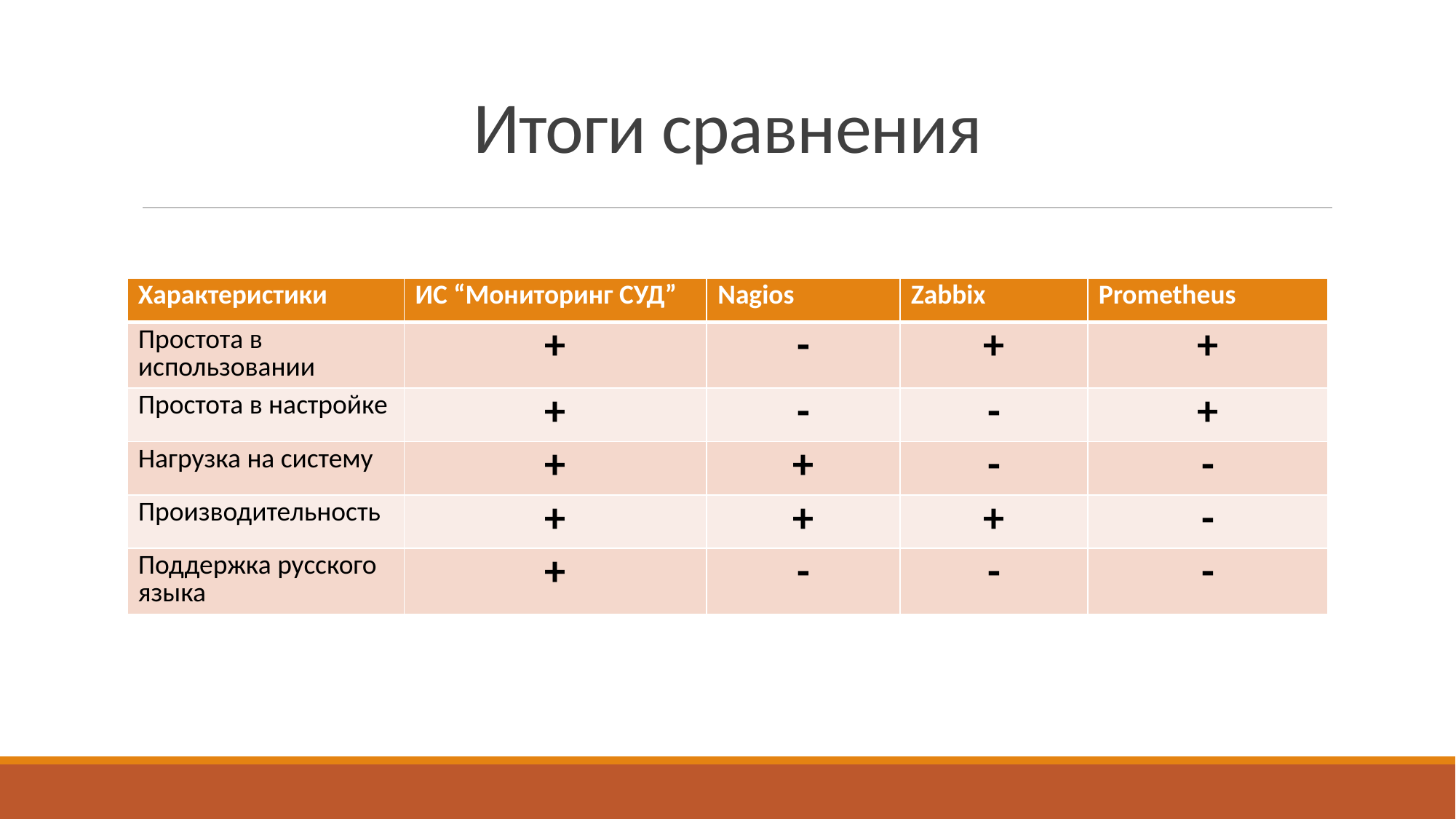

# Итоги сравнения
| Характеристики | ИС “Мониторинг СУД” | Nagios | Zabbix | Prometheus |
| --- | --- | --- | --- | --- |
| Простота в использовании | + | - | + | + |
| Простота в настройке | + | - | - | + |
| Нагрузка на систему | + | + | - | - |
| Производительность | + | + | + | - |
| Поддержка русского языка | + | - | - | - |